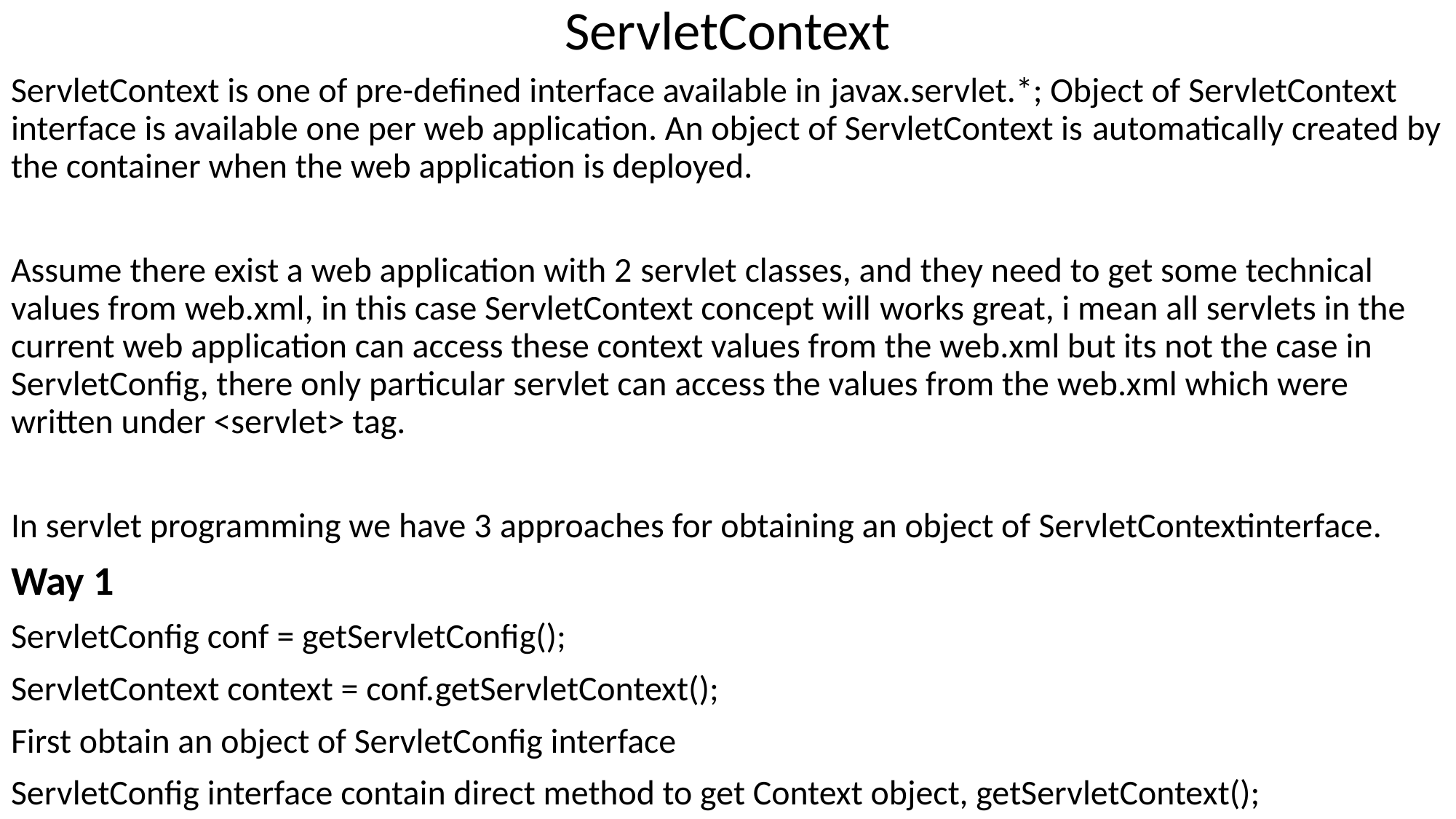

# ServletContext
ServletContext is one of pre-defined interface available in javax.servlet.*; Object of ServletContext interface is available one per web application. An object of ServletContext is automatically created by the container when the web application is deployed.

Assume there exist a web application with 2 servlet classes, and they need to get some technical values from web.xml, in this case ServletContext concept will works great, i mean all servlets in the current web application can access these context values from the web.xml but its not the case in ServletConfig, there only particular servlet can access the values from the web.xml which were written under <servlet> tag.

In servlet programming we have 3 approaches for obtaining an object of ServletContextinterface.
Way 1
ServletConfig conf = getServletConfig();
ServletContext context = conf.getServletContext();
First obtain an object of ServletConfig interface
ServletConfig interface contain direct method to get Context object, getServletContext();